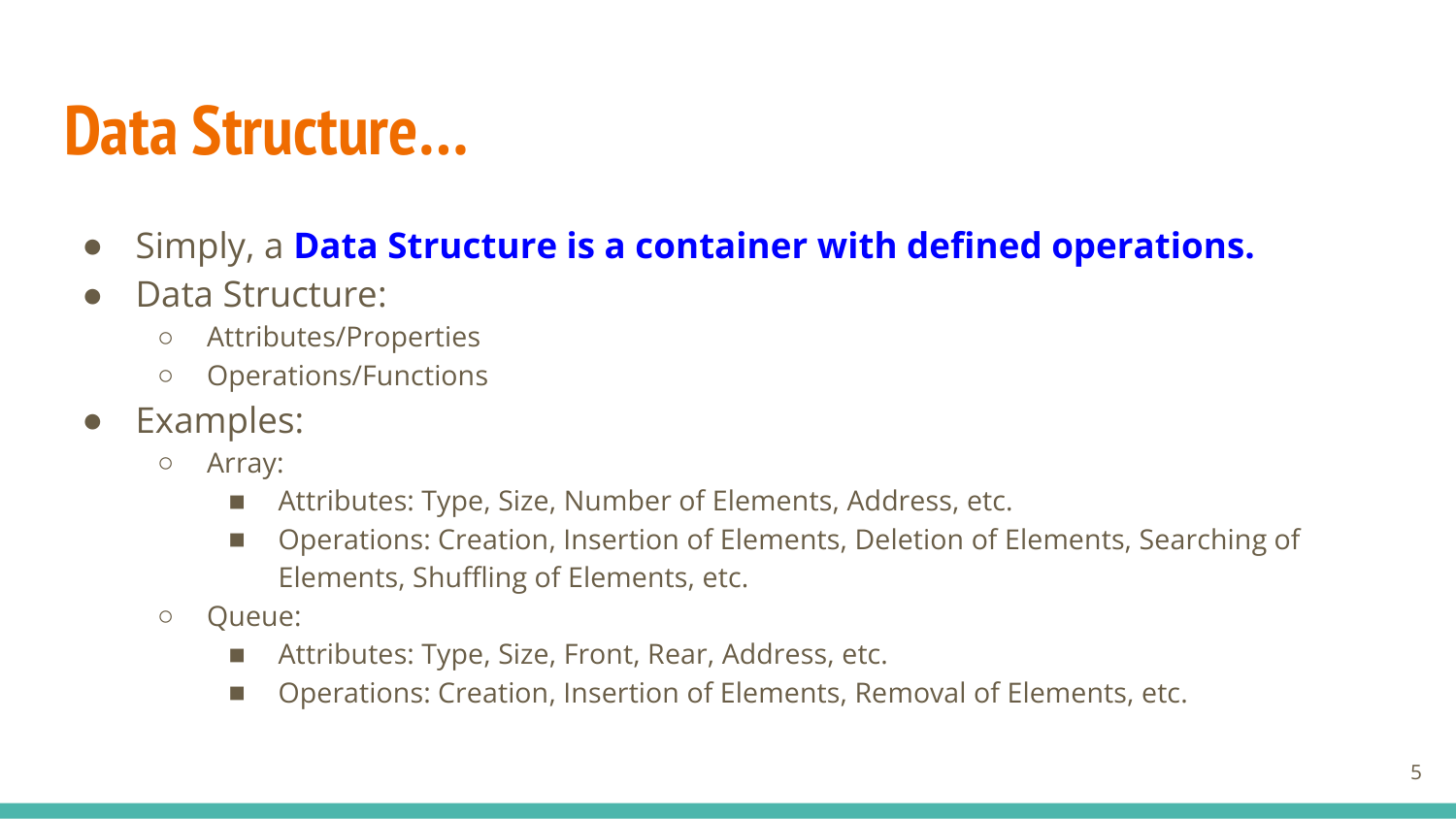

# Data Structure…
Simply, a Data Structure is a container with defined operations.
Data Structure:
Attributes/Properties
Operations/Functions
Examples:
Array:
Attributes: Type, Size, Number of Elements, Address, etc.
Operations: Creation, Insertion of Elements, Deletion of Elements, Searching of Elements, Shuffling of Elements, etc.
Queue:
Attributes: Type, Size, Front, Rear, Address, etc.
Operations: Creation, Insertion of Elements, Removal of Elements, etc.
5